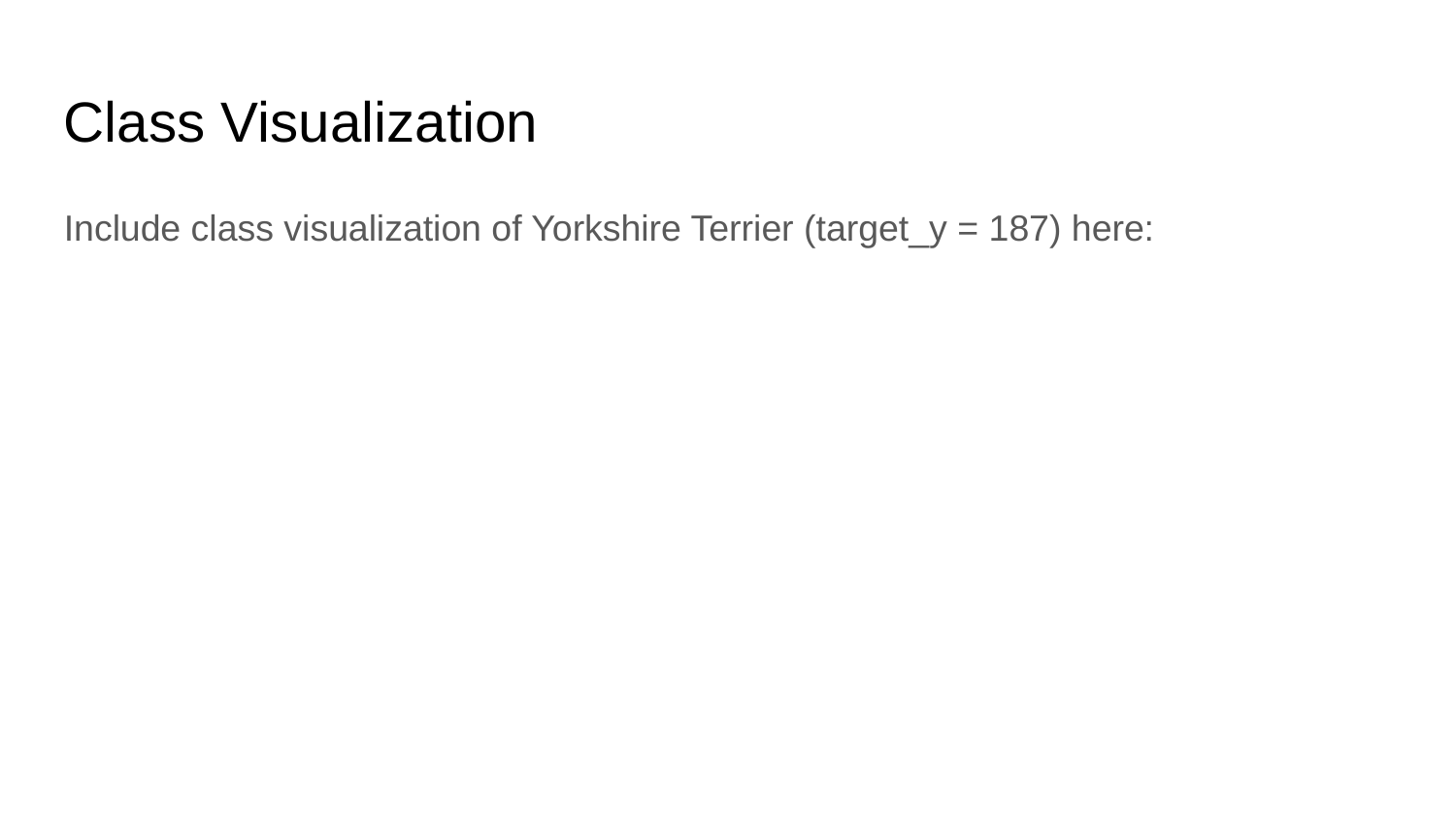

Class Visualization
Include class visualization of Yorkshire Terrier (target_y = 187) here: